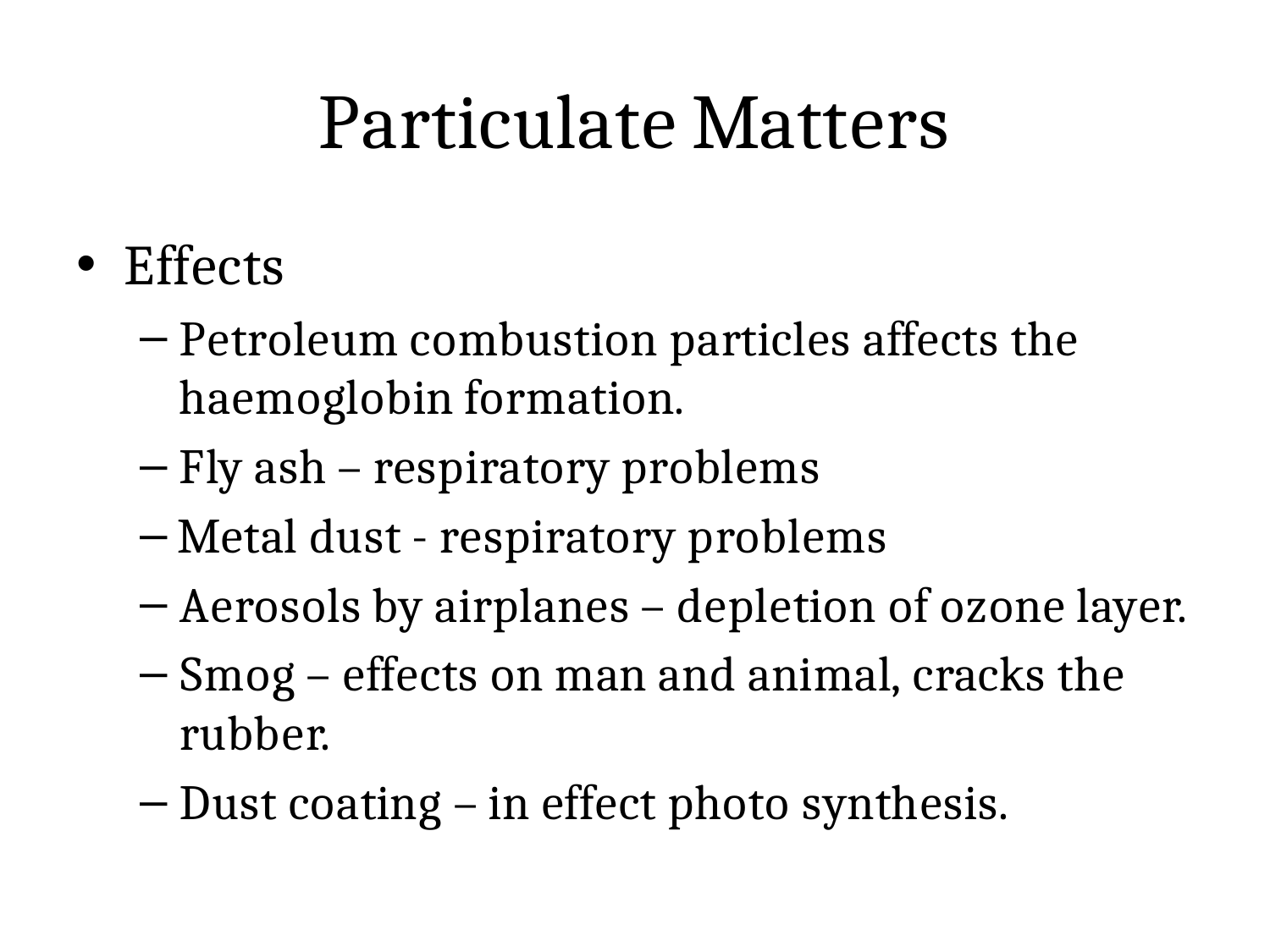

# Particulate Matters
Effects
Petroleum combustion particles affects the haemoglobin formation.
Fly ash – respiratory problems
Metal dust - respiratory problems
Aerosols by airplanes – depletion of ozone layer.
Smog – effects on man and animal, cracks the rubber.
Dust coating – in effect photo synthesis.